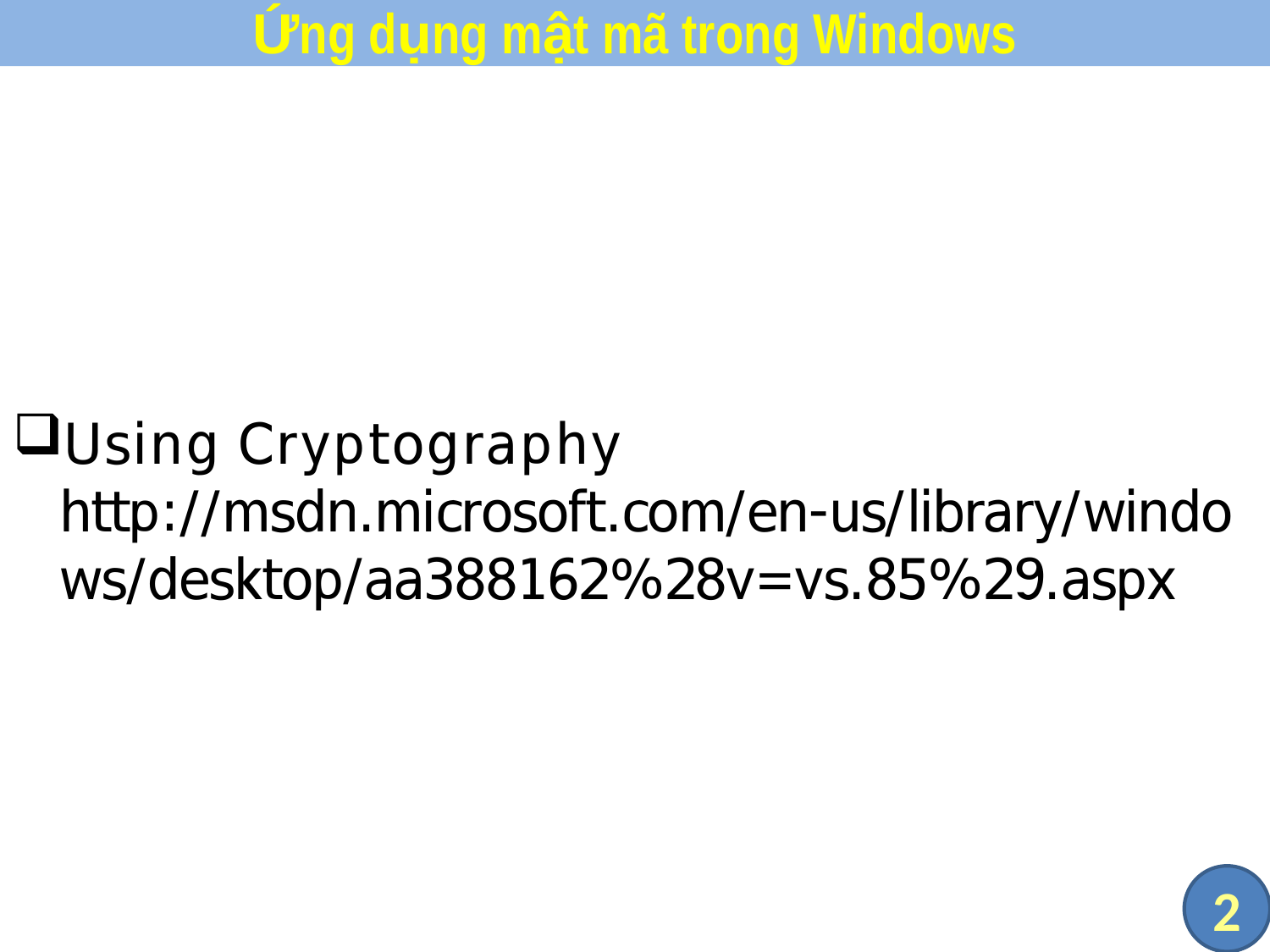

# Ứng dụng mật mã trong Windows
Using Cryptography http://msdn.microsoft.com/en-us/library/windows/desktop/aa388162%28v=vs.85%29.aspx
2